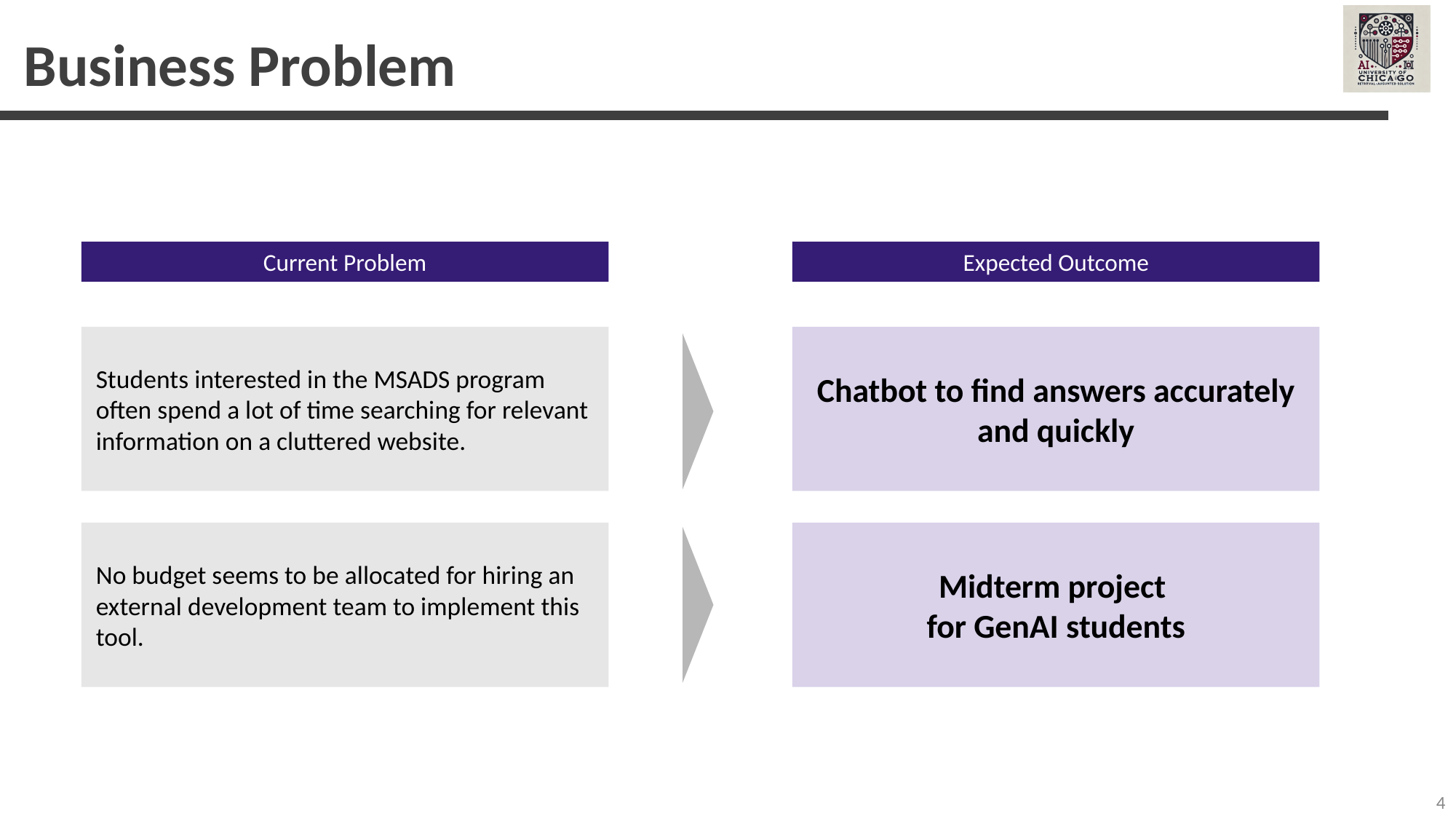

Business Problem
Current Problem
Expected Outcome
Students interested in the MSADS program often spend a lot of time searching for relevant information on a cluttered website.
Chatbot to find answers accurately and quickly

No budget seems to be allocated for hiring an external development team to implement this tool.
Midterm project
for GenAI students

4